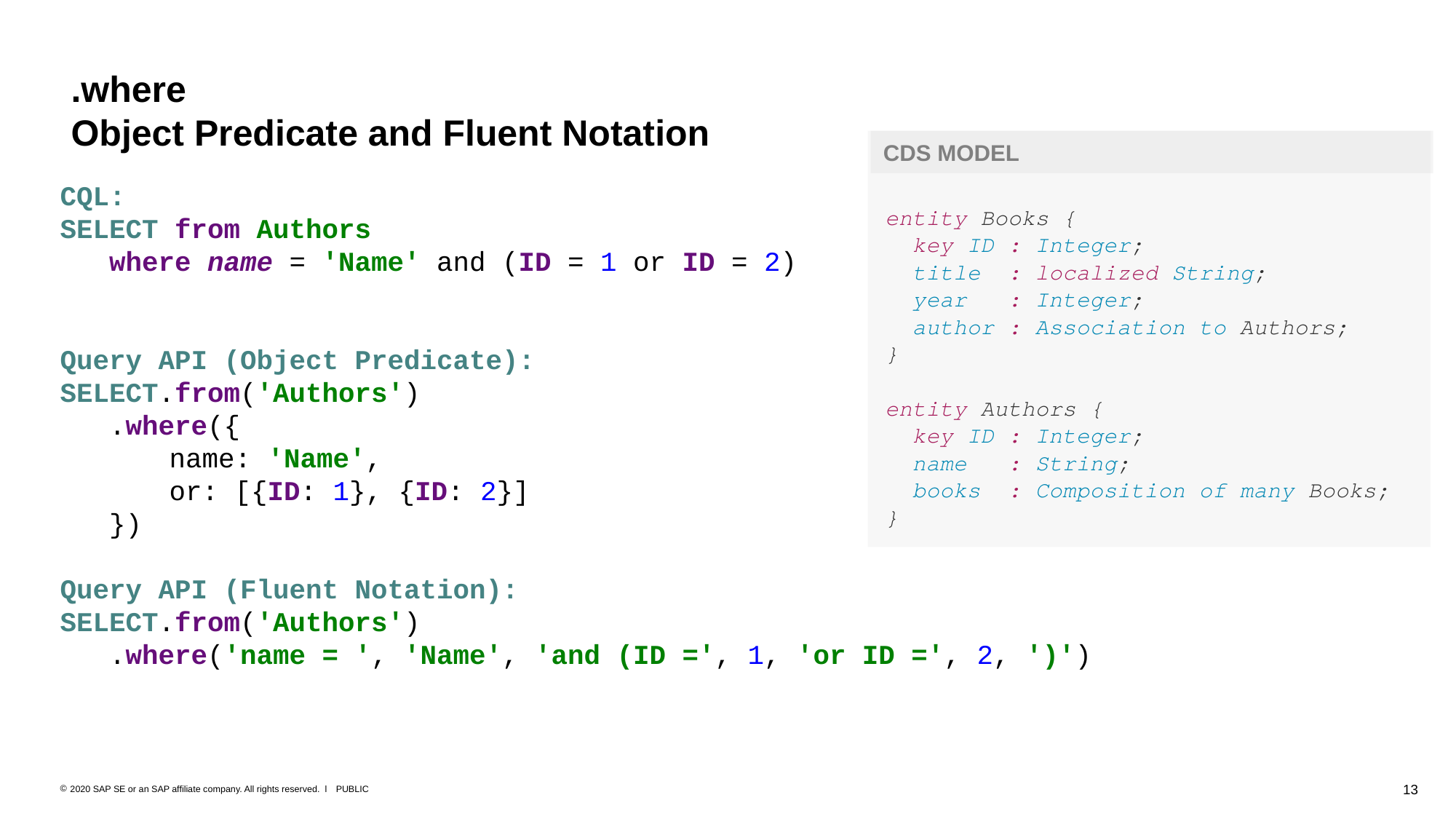

# .where Object Predicate and Fluent Notation

entity Books {
  key ID : Integer;
  title  : localized String;
  year   : Integer;
  author : Association to Authors;
}
entity Authors {
  key ID : Integer;
  name   : String;
  books  : Composition of many Books;
}
  CDS MODEL
CQL:
SELECT from Authors
   where name = 'Name' and (ID = 1 or ID = 2)

Query API (Object Predicate):
SELECT.from('Authors')
   .where({
  	name: 'Name',
  	or: [{ID: 1}, {ID: 2}]
   })

Query API (Fluent Notation):
SELECT.from('Authors')
   .where('name = ', 'Name', 'and (ID =', 1, 'or ID =', 2, ')')